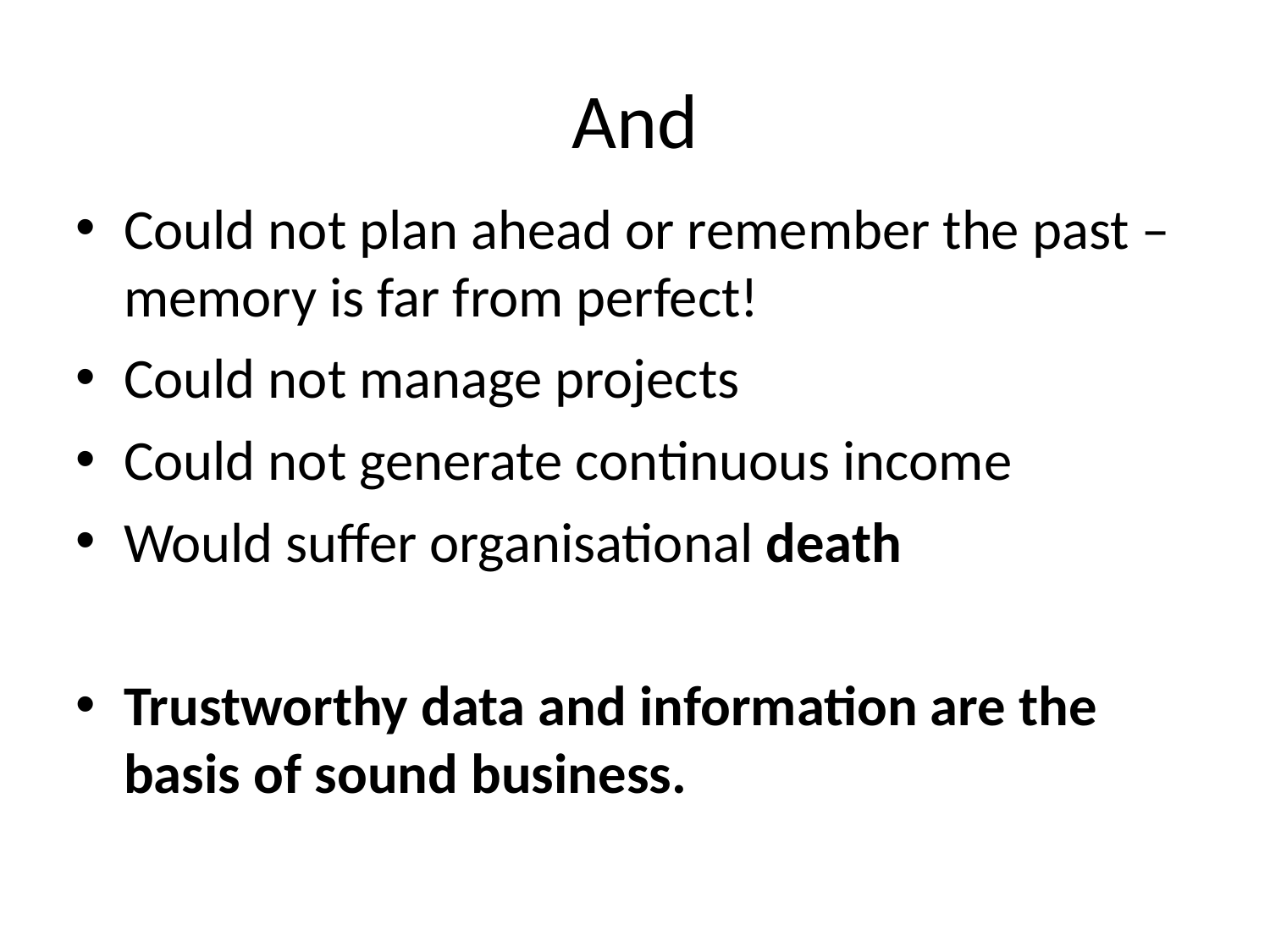

# And
Could not plan ahead or remember the past – memory is far from perfect!
Could not manage projects
Could not generate continuous income
Would suffer organisational death

Trustworthy data and information are the basis of sound business.